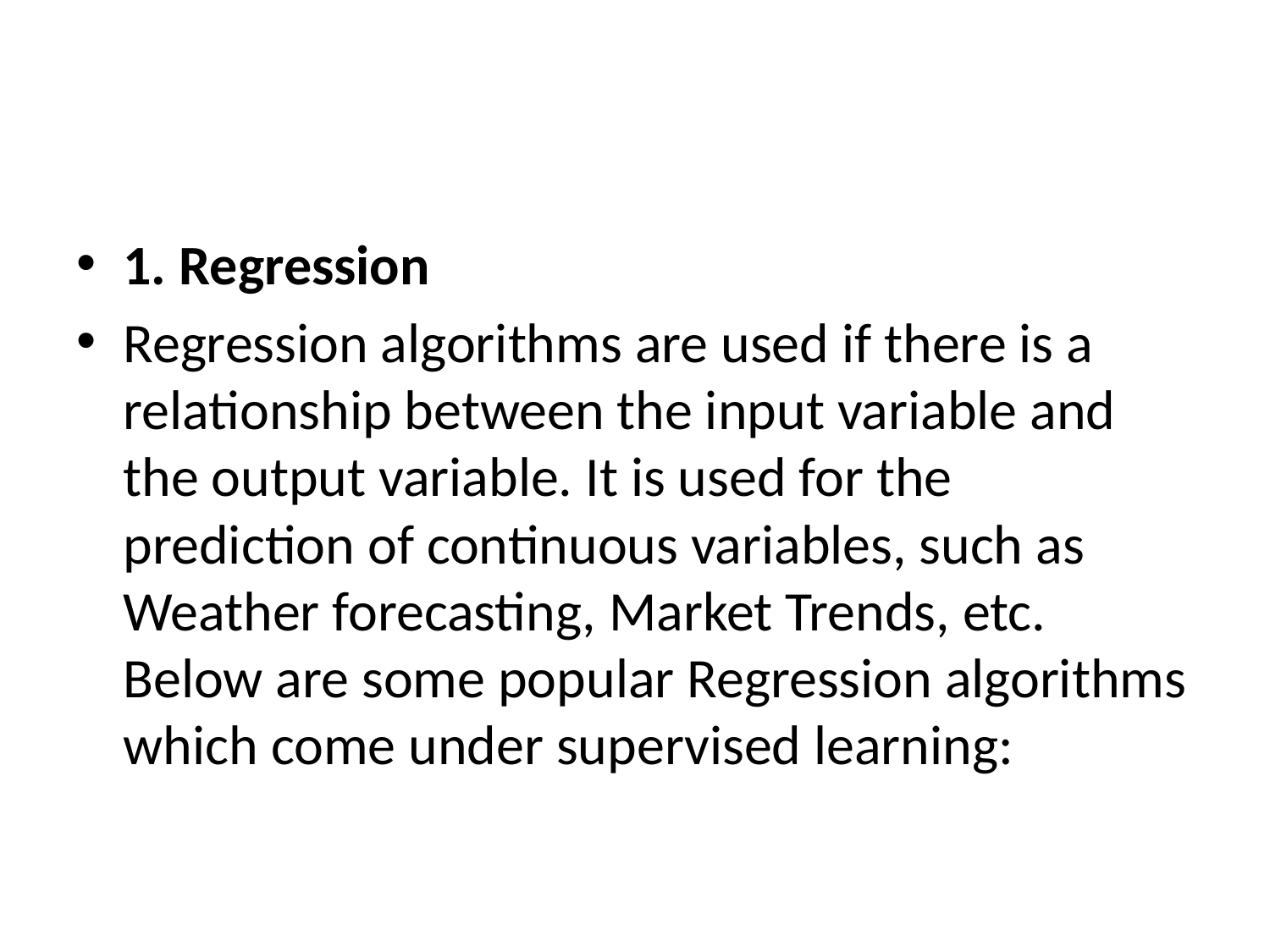

#
1. Regression
Regression algorithms are used if there is a relationship between the input variable and the output variable. It is used for the prediction of continuous variables, such as Weather forecasting, Market Trends, etc. Below are some popular Regression algorithms which come under supervised learning: